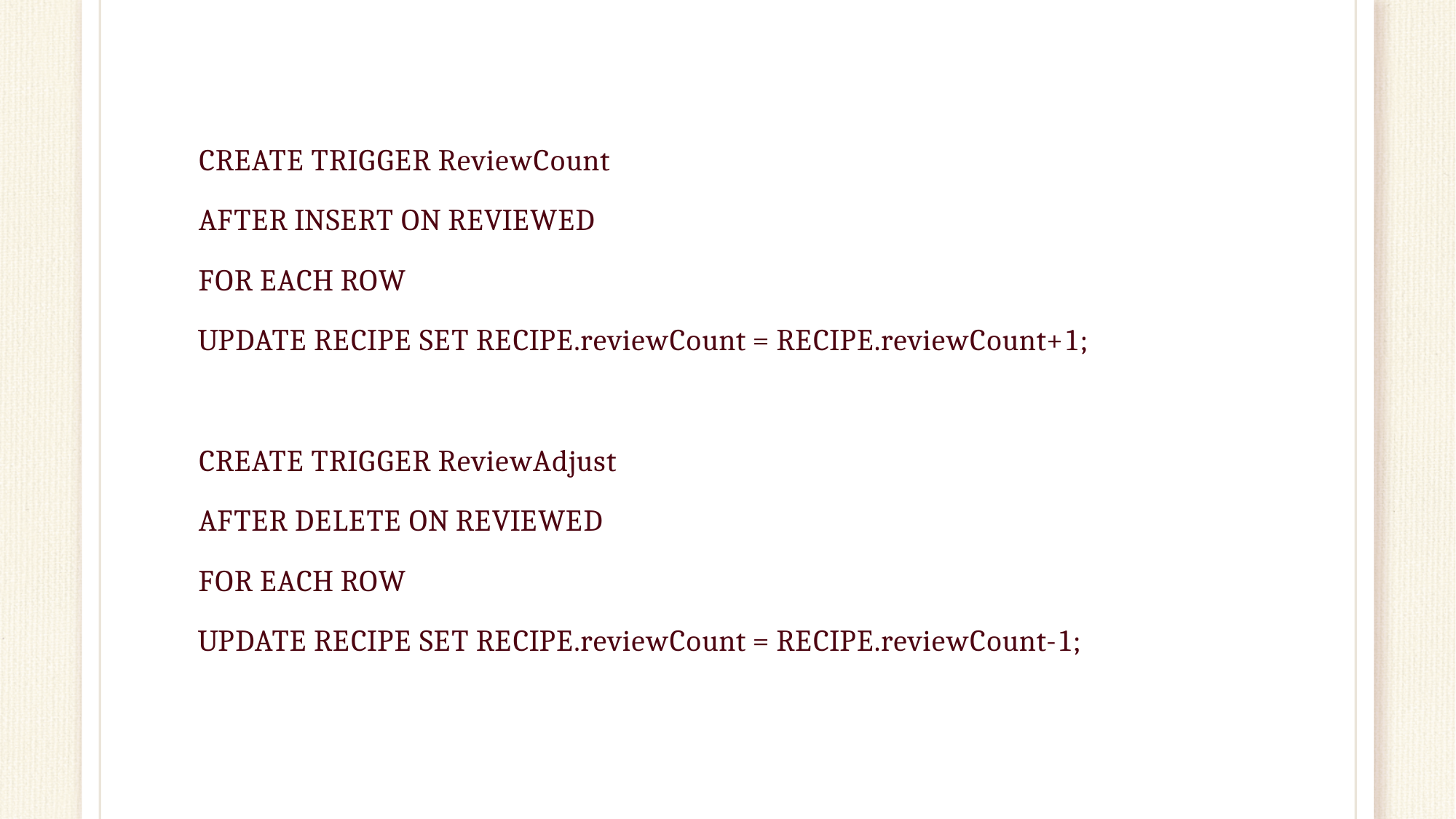

CREATE TRIGGER ReviewCount
AFTER INSERT ON REVIEWED
FOR EACH ROW
UPDATE RECIPE SET RECIPE.reviewCount = RECIPE.reviewCount+1;

CREATE TRIGGER ReviewAdjust
AFTER DELETE ON REVIEWED
FOR EACH ROW
UPDATE RECIPE SET RECIPE.reviewCount = RECIPE.reviewCount-1;